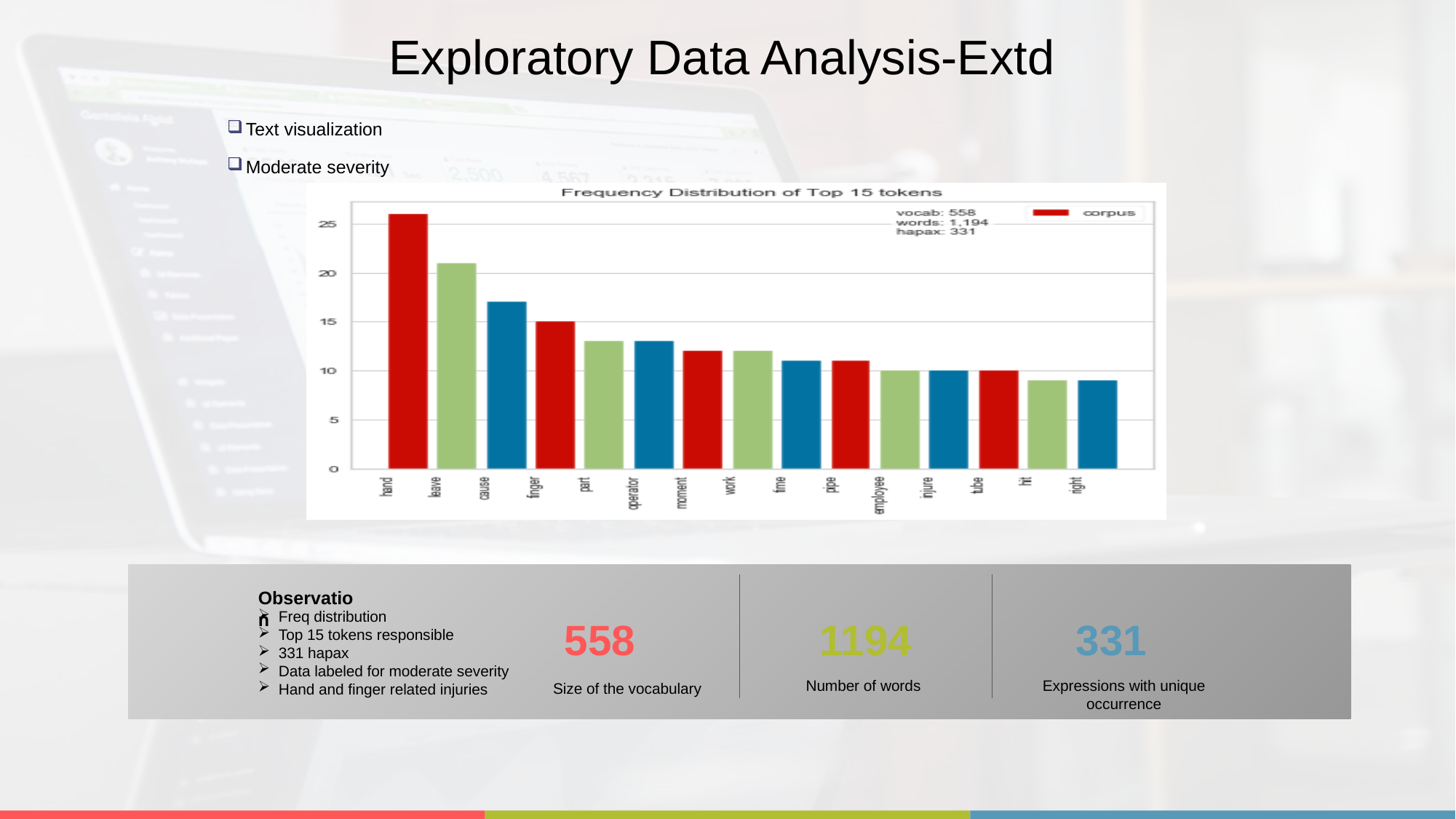

12
Exploratory Data Analysis-Extd
Text visualization
Moderate severity

### Chart

| Category |
|---|
Observation

Freq distribution
Top 15 tokens responsible
331 hapax
Data labeled for moderate severity
Hand and finger related injuries

558
1194
331
Number of words
Expressions with unique occurrence
Size of the vocabulary